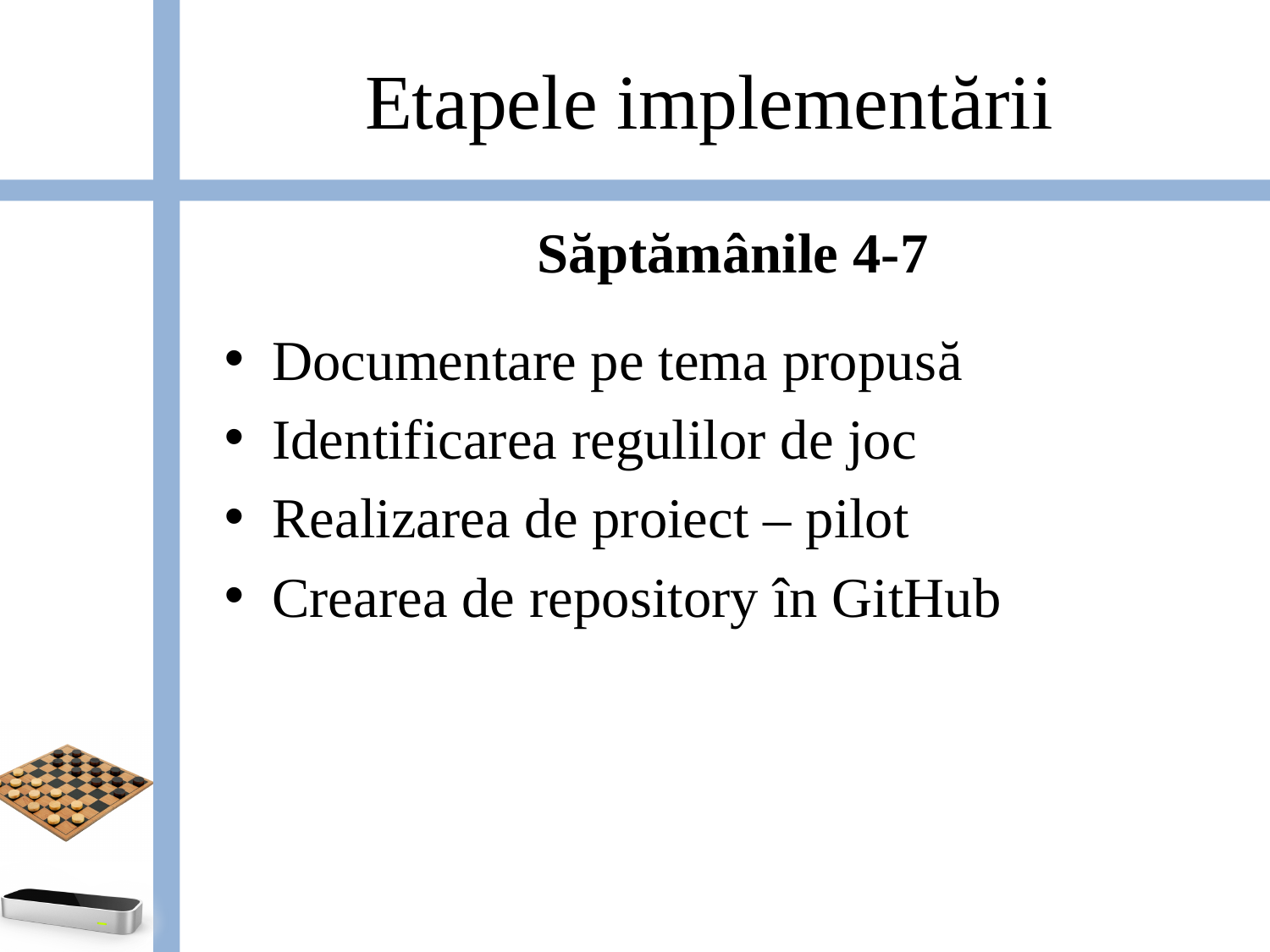

# Etapele implementării
Săptămânile 4-7
Documentare pe tema propusă
Identificarea regulilor de joc
Realizarea de proiect – pilot
Crearea de repository în GitHub